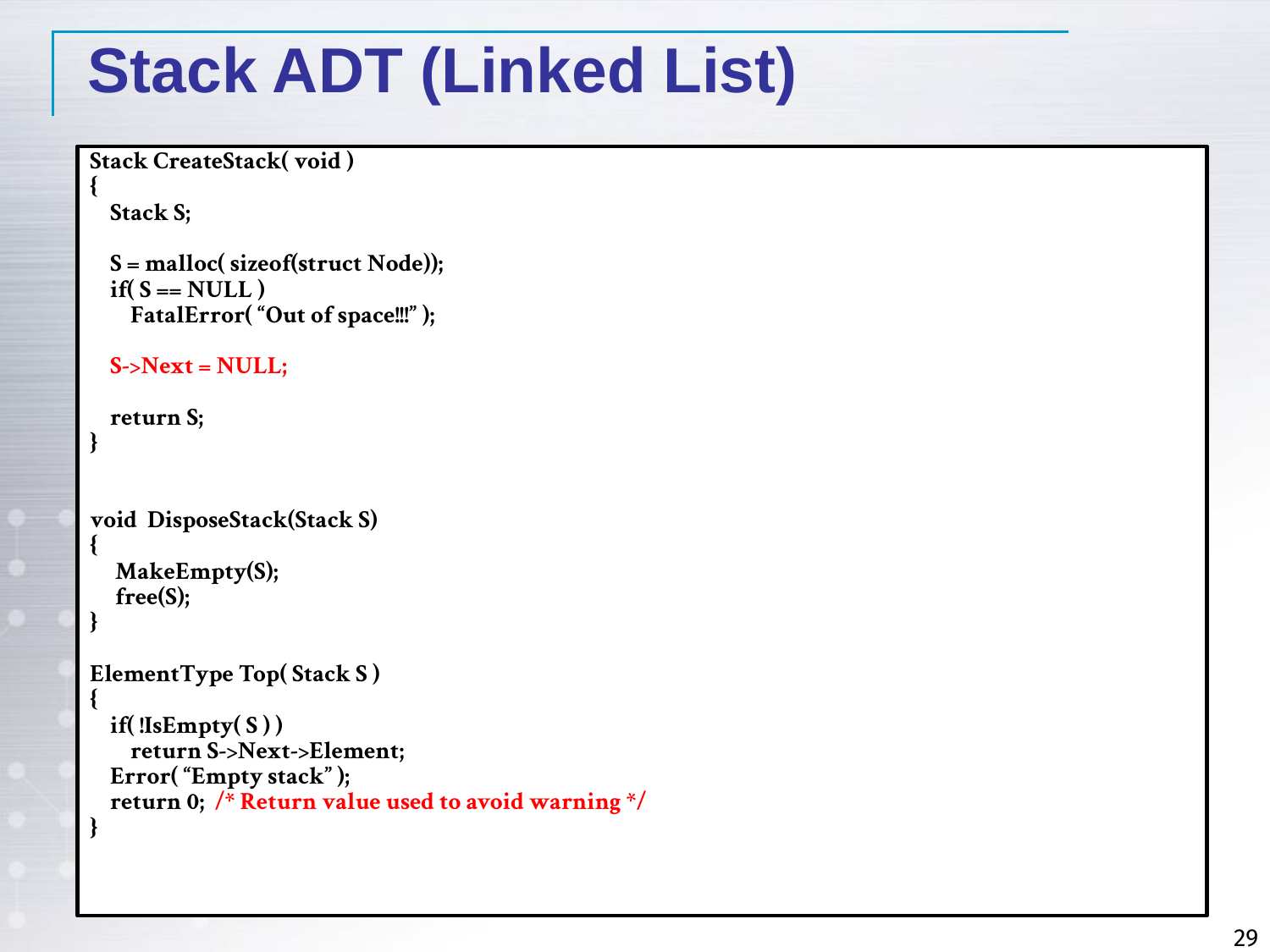

Stack ADT (Linked List)
Stack CreateStack( void )
{
    Stack S;

    S = malloc( sizeof(struct Node));
    if( S == NULL )
        FatalError( “Out of space!!!” );

    S->Next = NULL;

    return S;
}

void  DisposeStack(Stack S)
{
     MakeEmpty(S);
     free(S);
}

ElementType Top( Stack S )
{
    if( !IsEmpty( S ) )
        return S->Next->Element;
    Error( “Empty stack” );
    return 0;  /* Return value used to avoid warning */
}

29